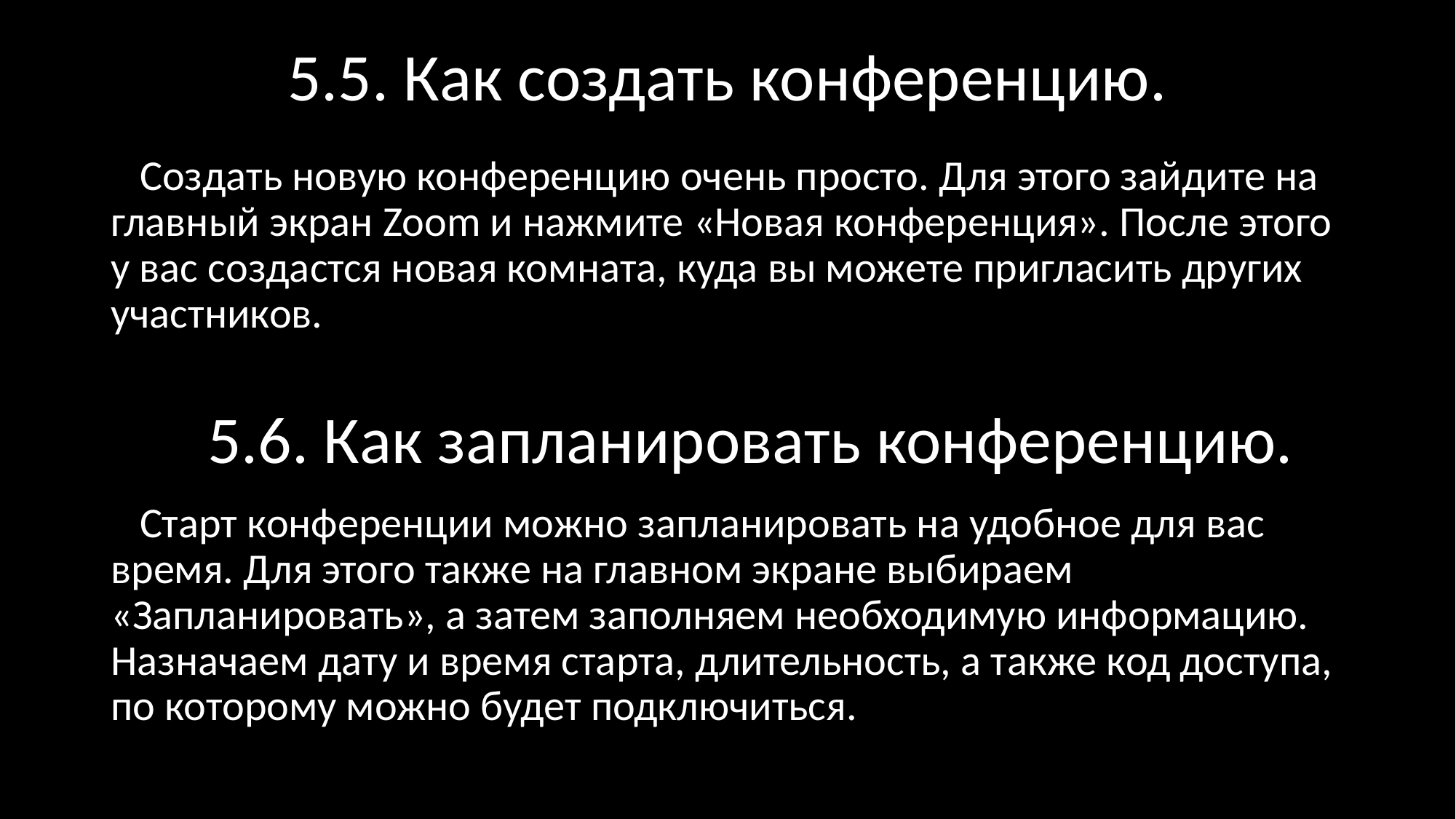

# 5.5. Как создать конференцию.
   Создать новую конференцию очень просто. Для этого зайдите на главный экран Zoom и нажмите «Новая конференция». После этого у вас создастся новая комната, куда вы можете пригласить других участников.

5.6. Как запланировать конференцию.
   Старт конференции можно запланировать на удобное для вас время. Для этого также на главном экране выбираем «Запланировать», а затем заполняем необходимую информацию. Назначаем дату и время старта, длительность, а также код доступа, по которому можно будет подключиться.